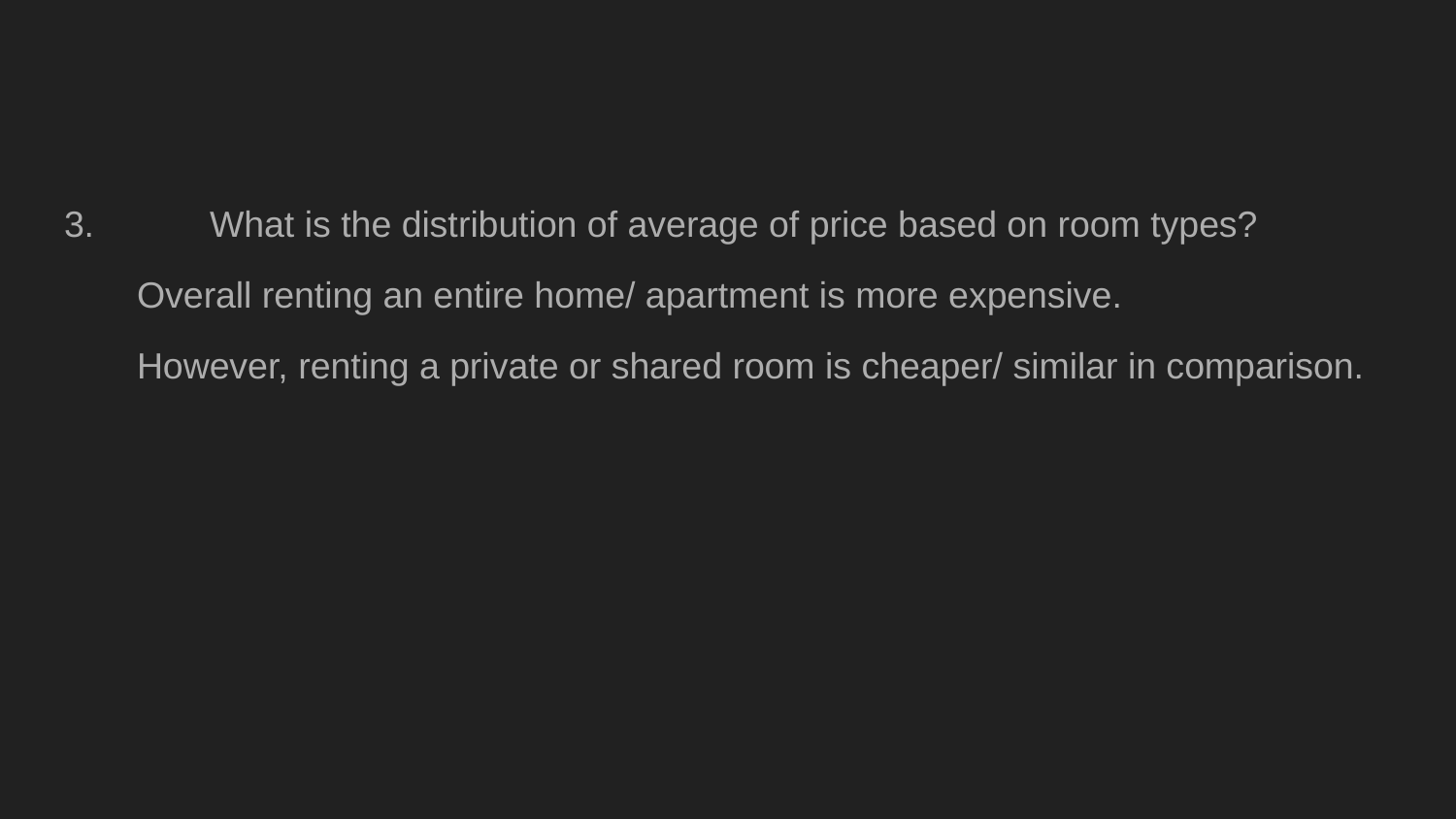

#
3. 	What is the distribution of average of price based on room types?
Overall renting an entire home/ apartment is more expensive.
However, renting a private or shared room is cheaper/ similar in comparison.